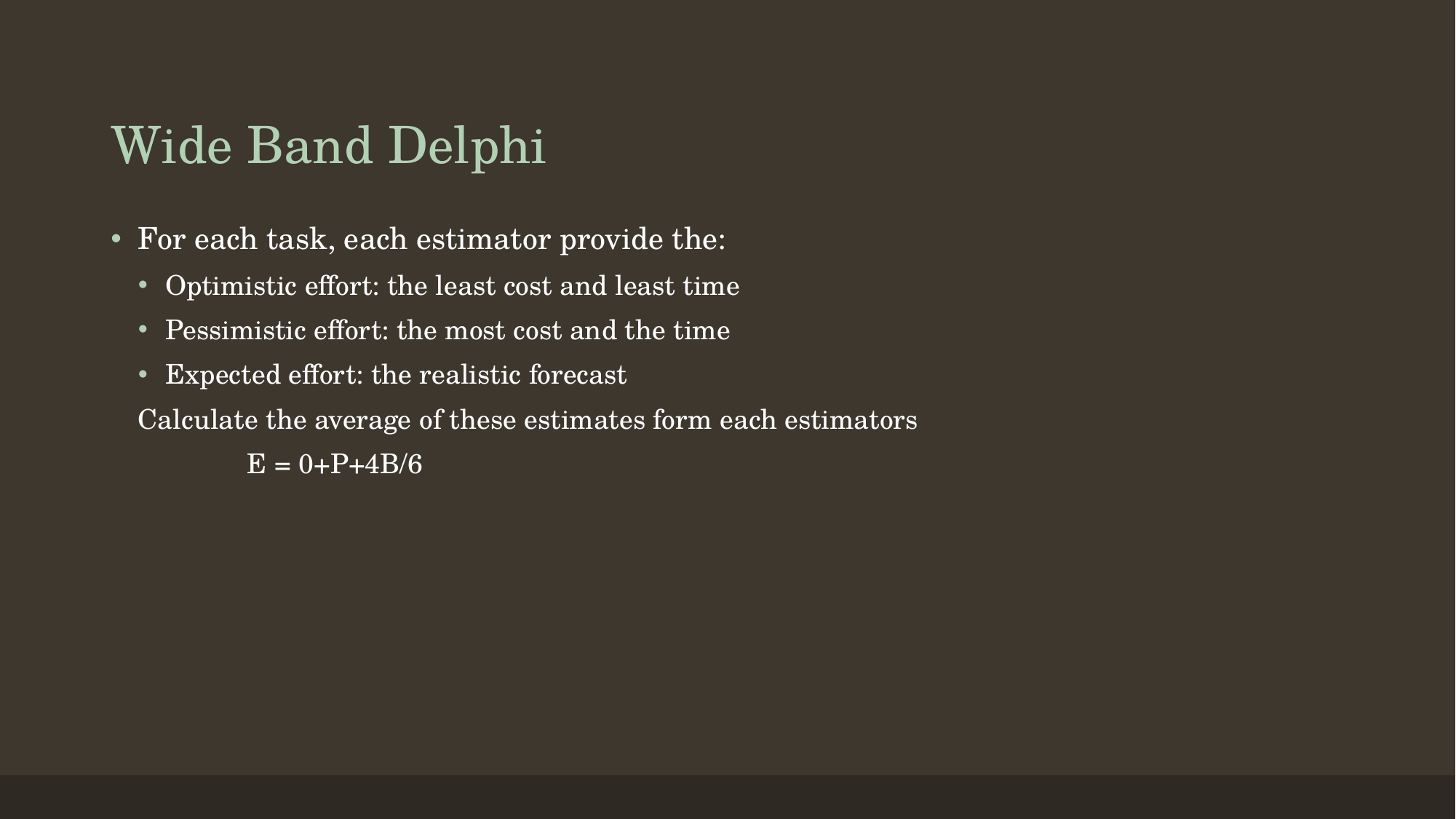

# Wide Band Delphi
For each task, each estimator provide the:
Optimistic effort: the least cost and least time
Pessimistic effort: the most cost and the time
Expected effort: the realistic forecast
Calculate the average of these estimates form each estimators
	E = 0+P+4B/6